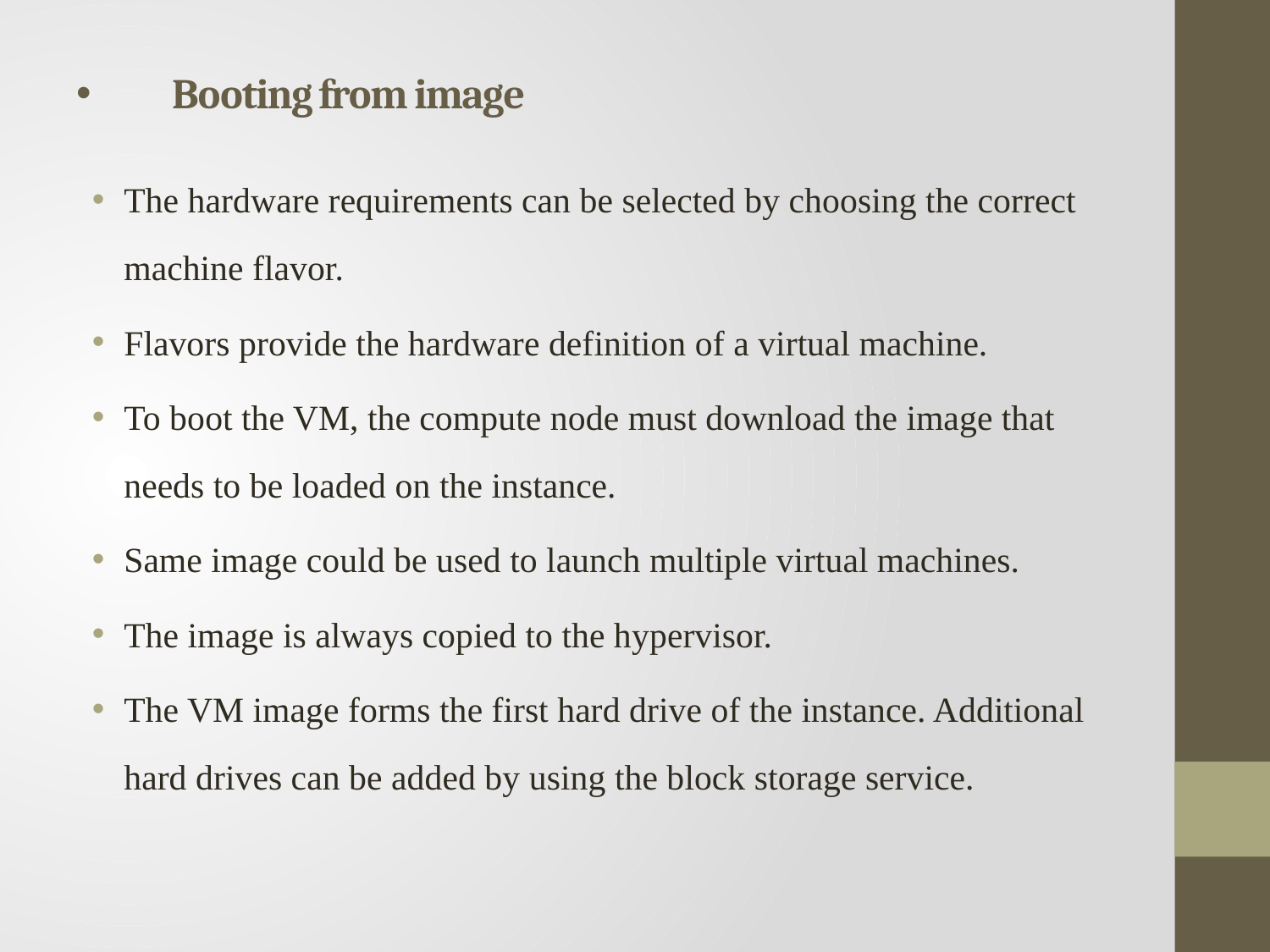

# Booting from image
The hardware requirements can be selected by choosing the correct machine flavor.
Flavors provide the hardware definition of a virtual machine.
To boot the VM, the compute node must download the image that needs to be loaded on the instance.
Same image could be used to launch multiple virtual machines.
The image is always copied to the hypervisor.
The VM image forms the first hard drive of the instance. Additional hard drives can be added by using the block storage service.